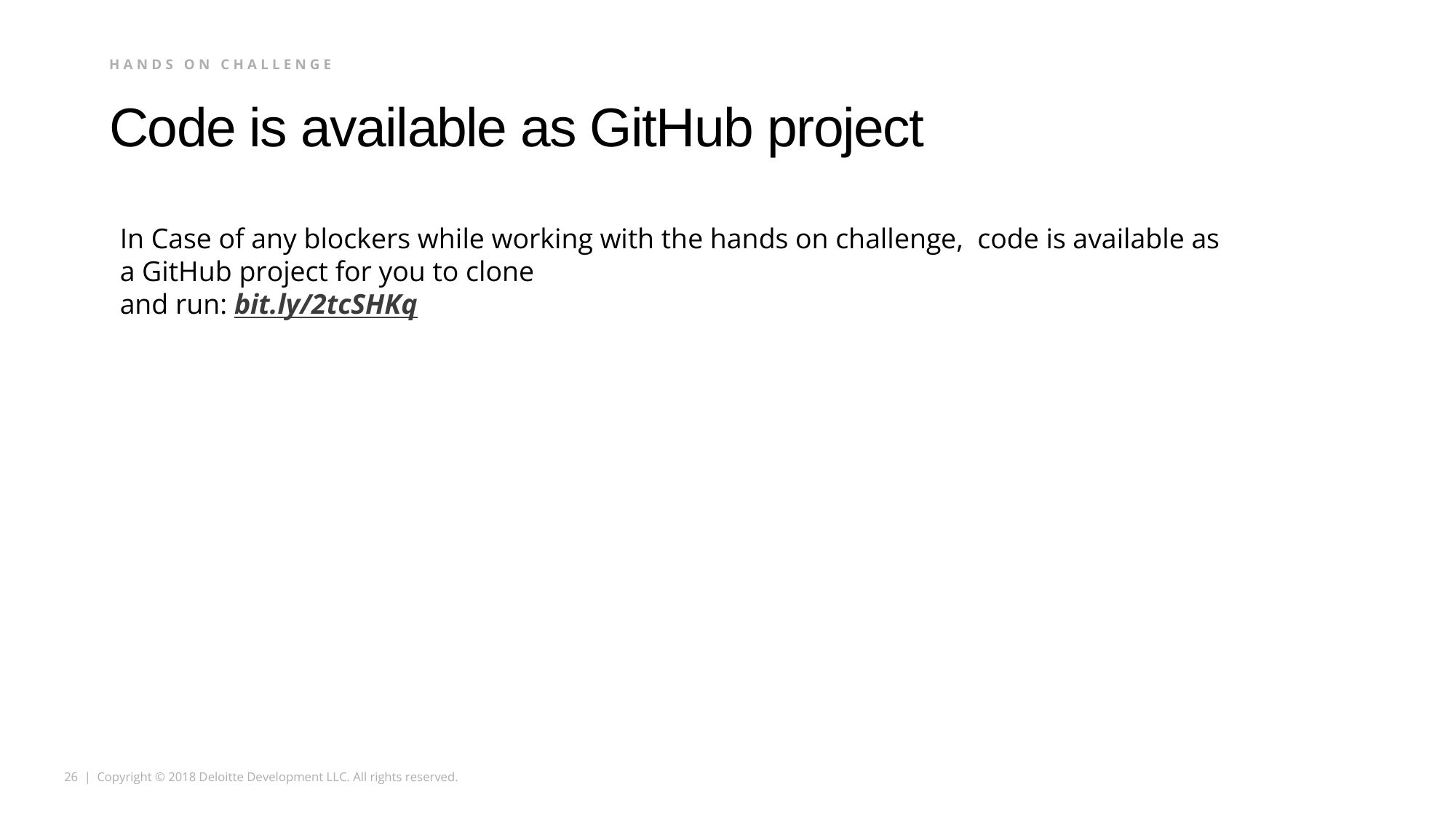

Hands on challenge
# Code is available as GitHub project

In Case of any blockers while working with the hands on challenge,  code is available as a GitHub project for you to clone
and run: bit.ly/2tcSHKq